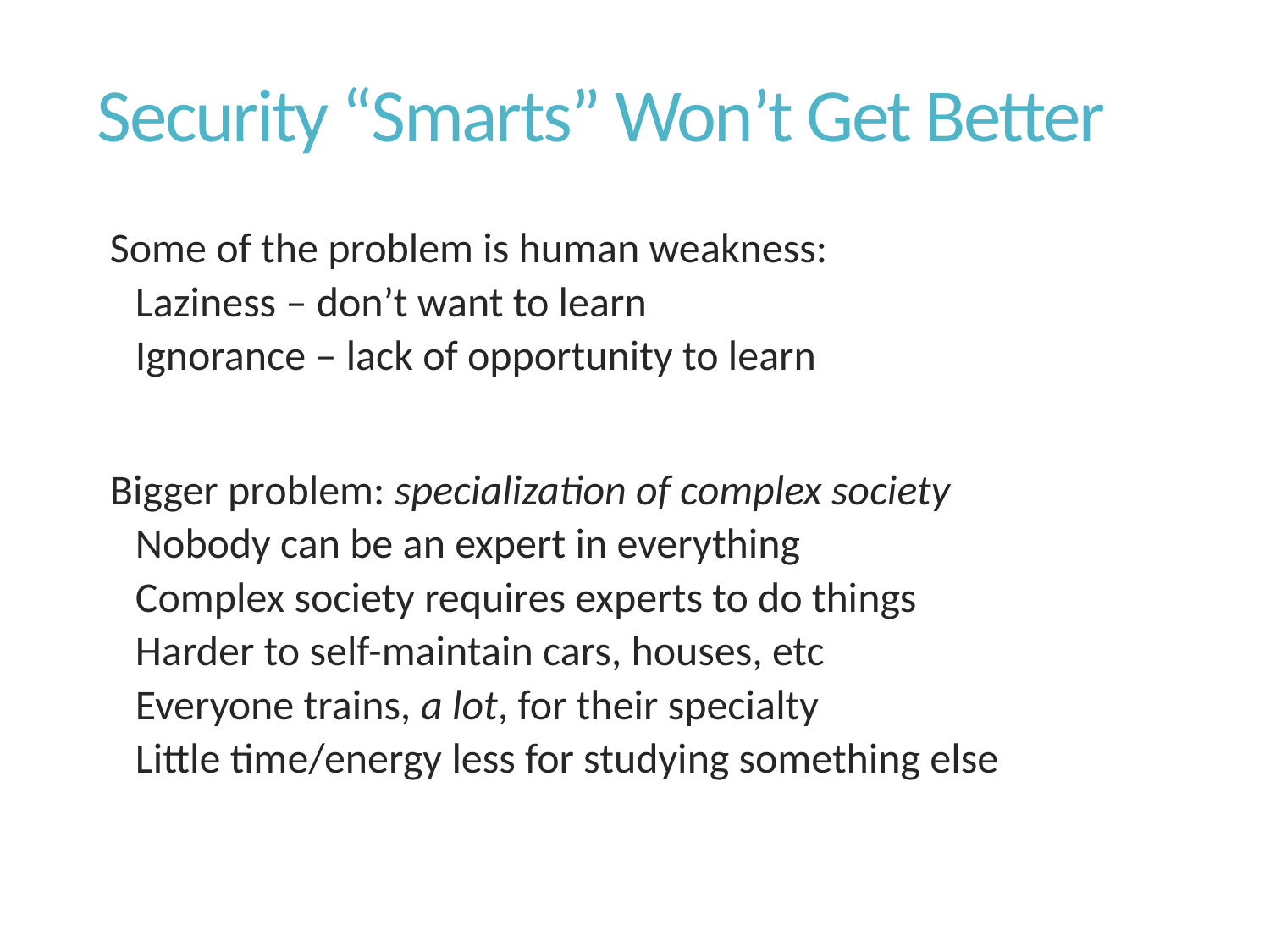

# Security “Smarts” Won’t Get Better
Some of the problem is human weakness:
Laziness – don’t want to learn
Ignorance – lack of opportunity to learn

Bigger problem: specialization of complex society
Nobody can be an expert in everything
Complex society requires experts to do things
Harder to self-maintain cars, houses, etc
Everyone trains, a lot, for their specialty
Little time/energy less for studying something else